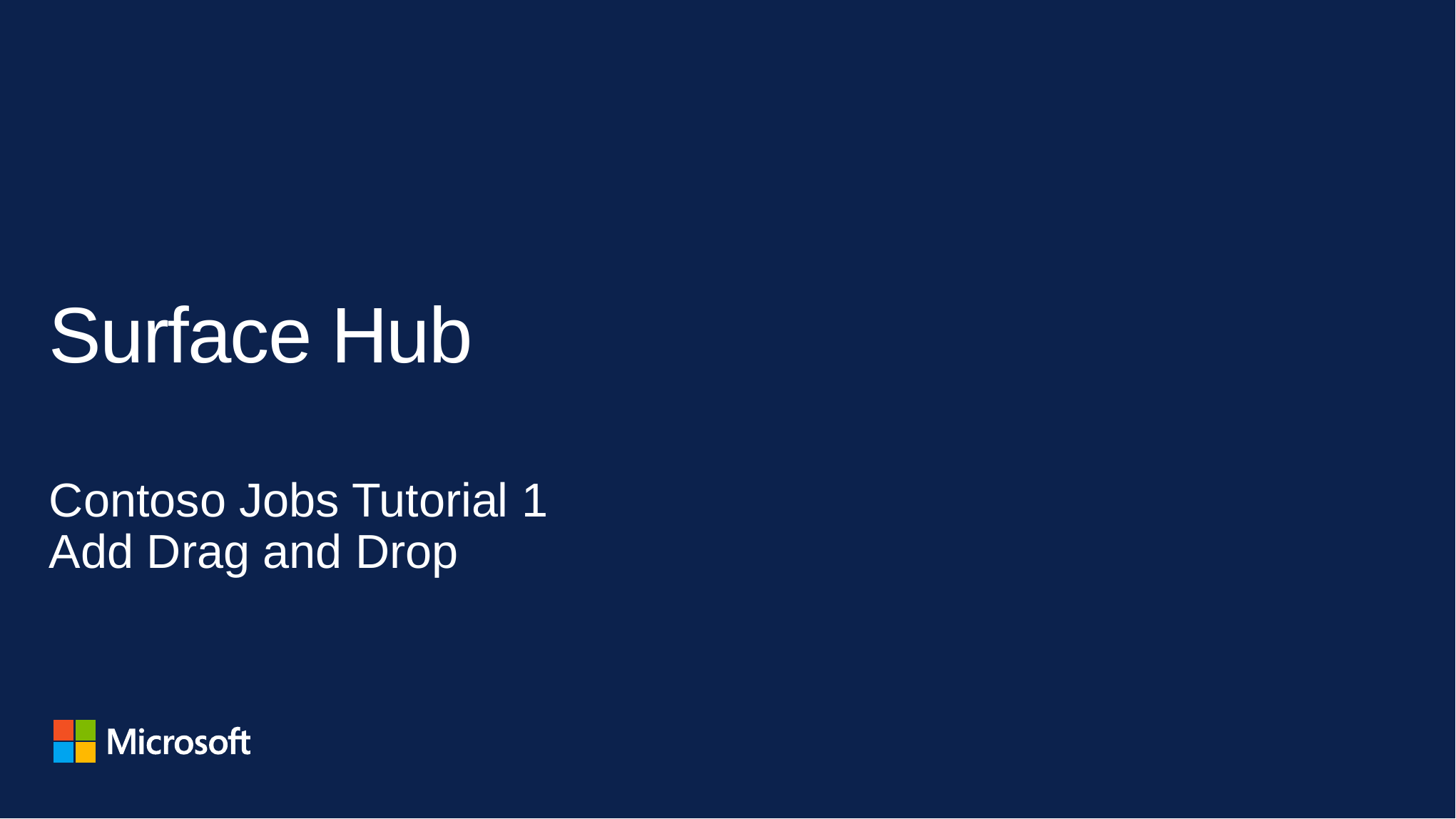

# Surface Hub
Contoso Jobs Tutorial 1
Add Drag and Drop